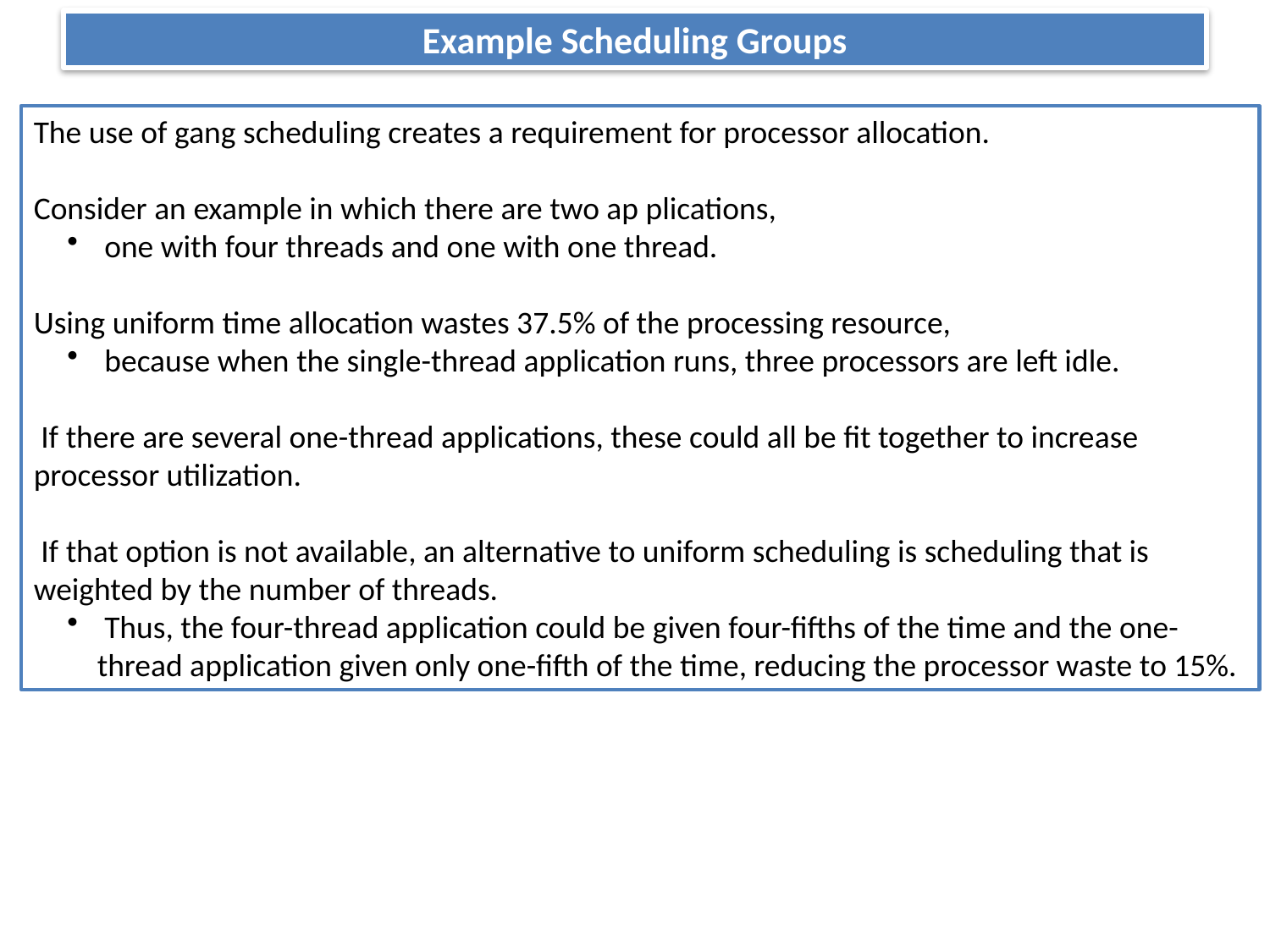

# Example Scheduling Groups
The use of gang scheduling creates a requirement for processor allocation.

Consider an example in which there are two ap plications,
 one with four threads and one with one thread.

Using uniform time allocation wastes 37.5% of the processing resource,
 because when the single-thread application runs, three processors are left idle.

 If there are several one-thread applications, these could all be fit together to increase processor utilization.

 If that option is not available, an alternative to uniform scheduling is scheduling that is weighted by the number of threads.
 Thus, the four-thread application could be given four-fifths of the time and the one-thread application given only one-fifth of the time, reducing the processor waste to 15%.